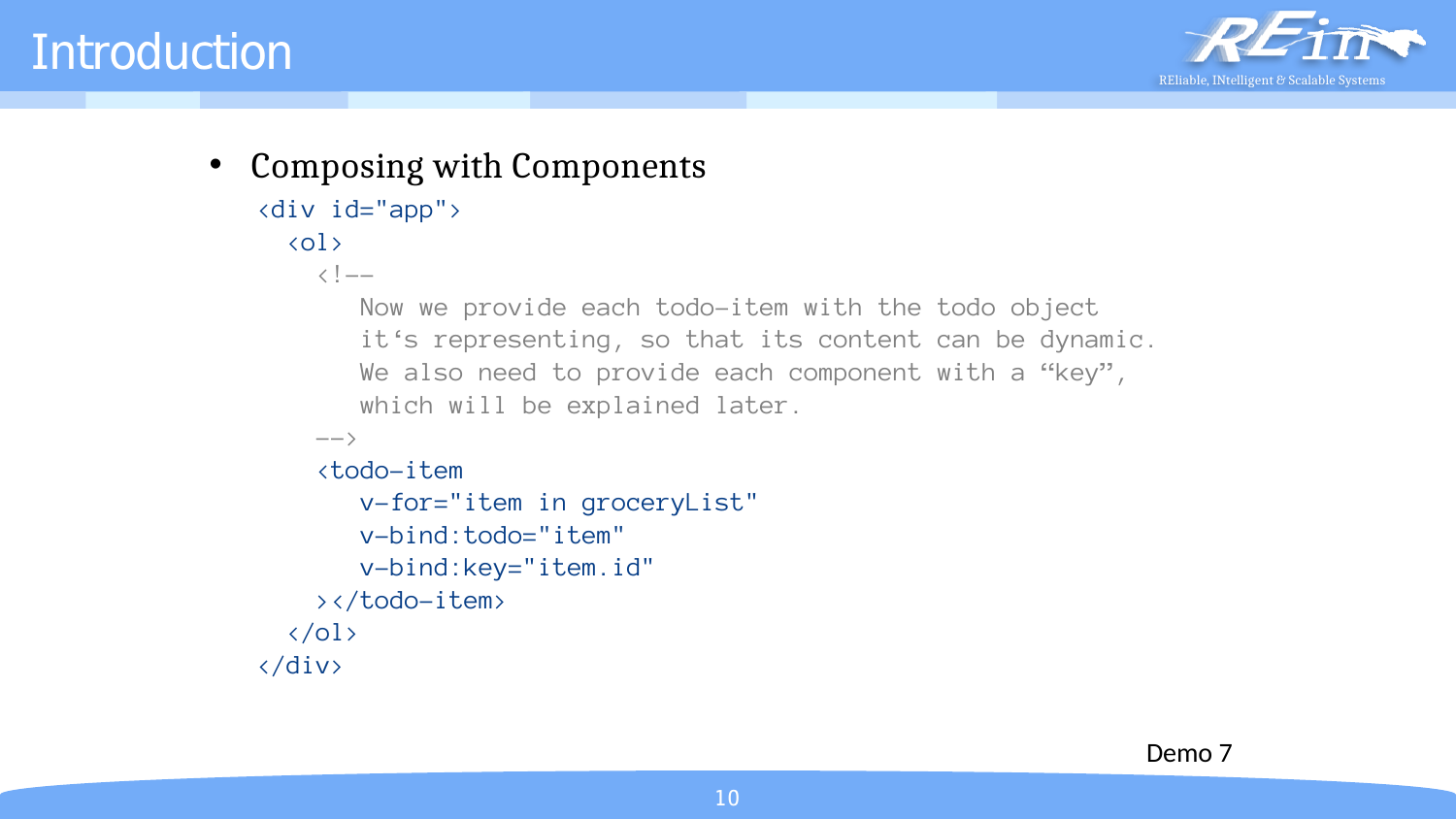

# Introduction
Composing with Components
<div id="app">
  <ol>
    <!--
       Now we provide each todo-item with the todo object
       it‘s representing, so that its content can be dynamic.
       We also need to provide each component with a “key”,
       which will be explained later.
    -->
    <todo-item
       v-for="item in groceryList"
       v-bind:todo="item"
       v-bind:key="item.id"
    ></todo-item>
  </ol>
</div>
Demo 7
10